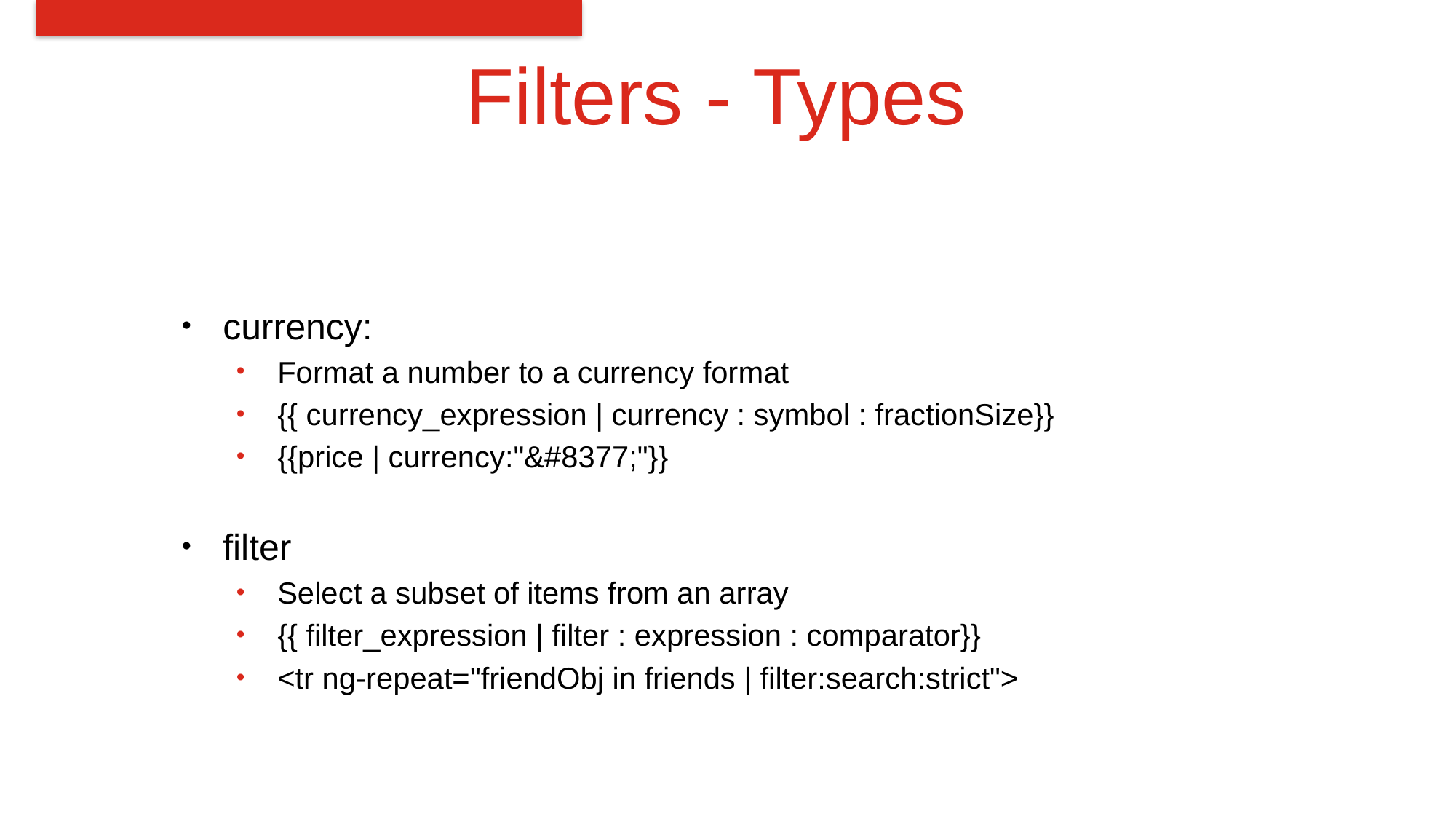

# Filters - Types
currency:
Format a number to a currency format
{{ currency_expression | currency : symbol : fractionSize}}
{{price | currency:"&#8377;"}}

filter
Select a subset of items from an array
{{ filter_expression | filter : expression : comparator}}
<tr ng-repeat="friendObj in friends | filter:search:strict">